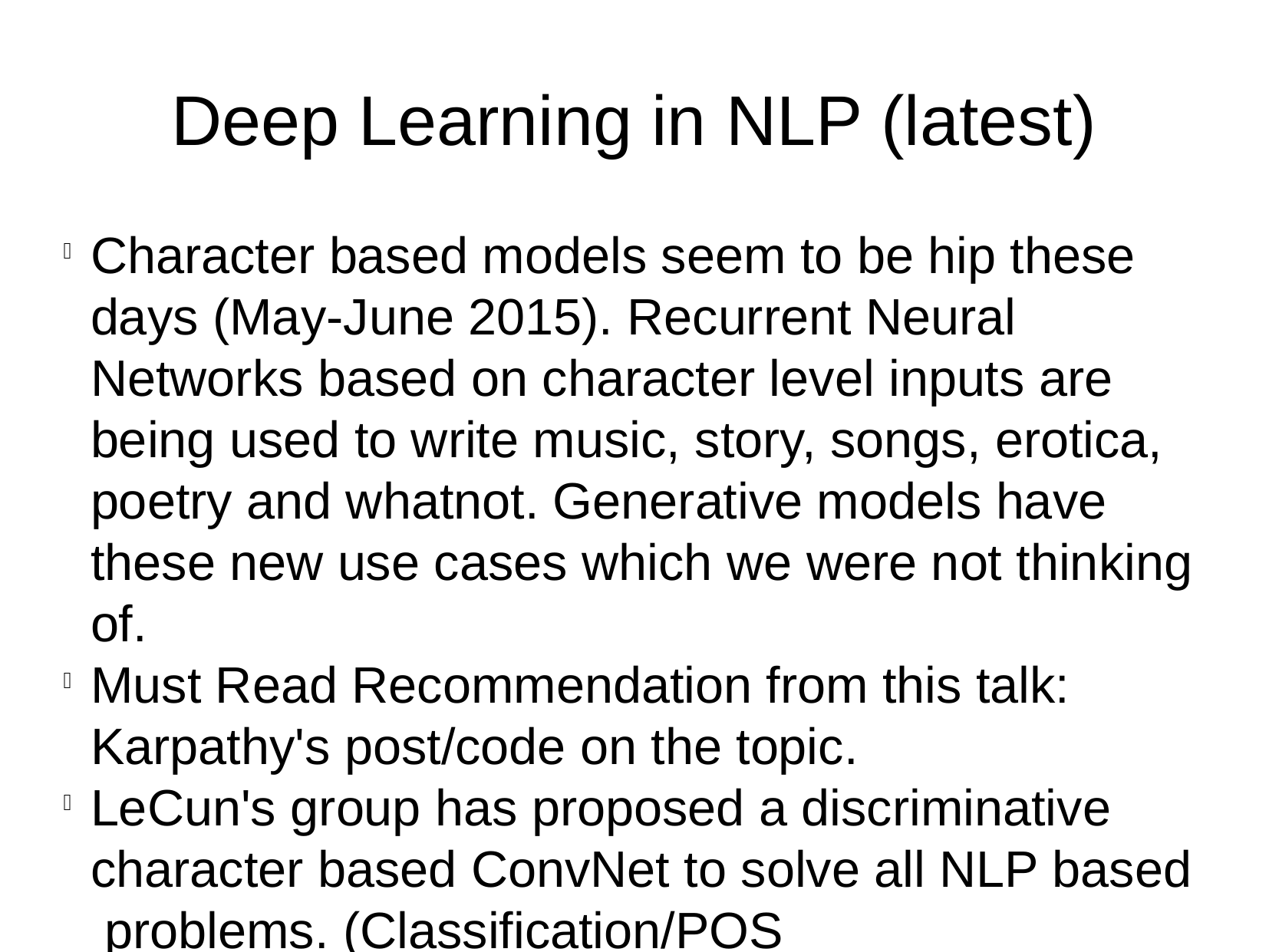

Deep Learning in NLP (latest)
Character based models seem to be hip these days (May-June 2015). Recurrent Neural Networks based on character level inputs are being used to write music, story, songs, erotica, poetry and whatnot. Generative models have these new use cases which we were not thinking of.
Must Read Recommendation from this talk: Karpathy's post/code on the topic.
LeCun's group has proposed a discriminative character based ConvNet to solve all NLP based  problems. (Classification/POS tagging/SRL/NER). I expect this to catch up more.